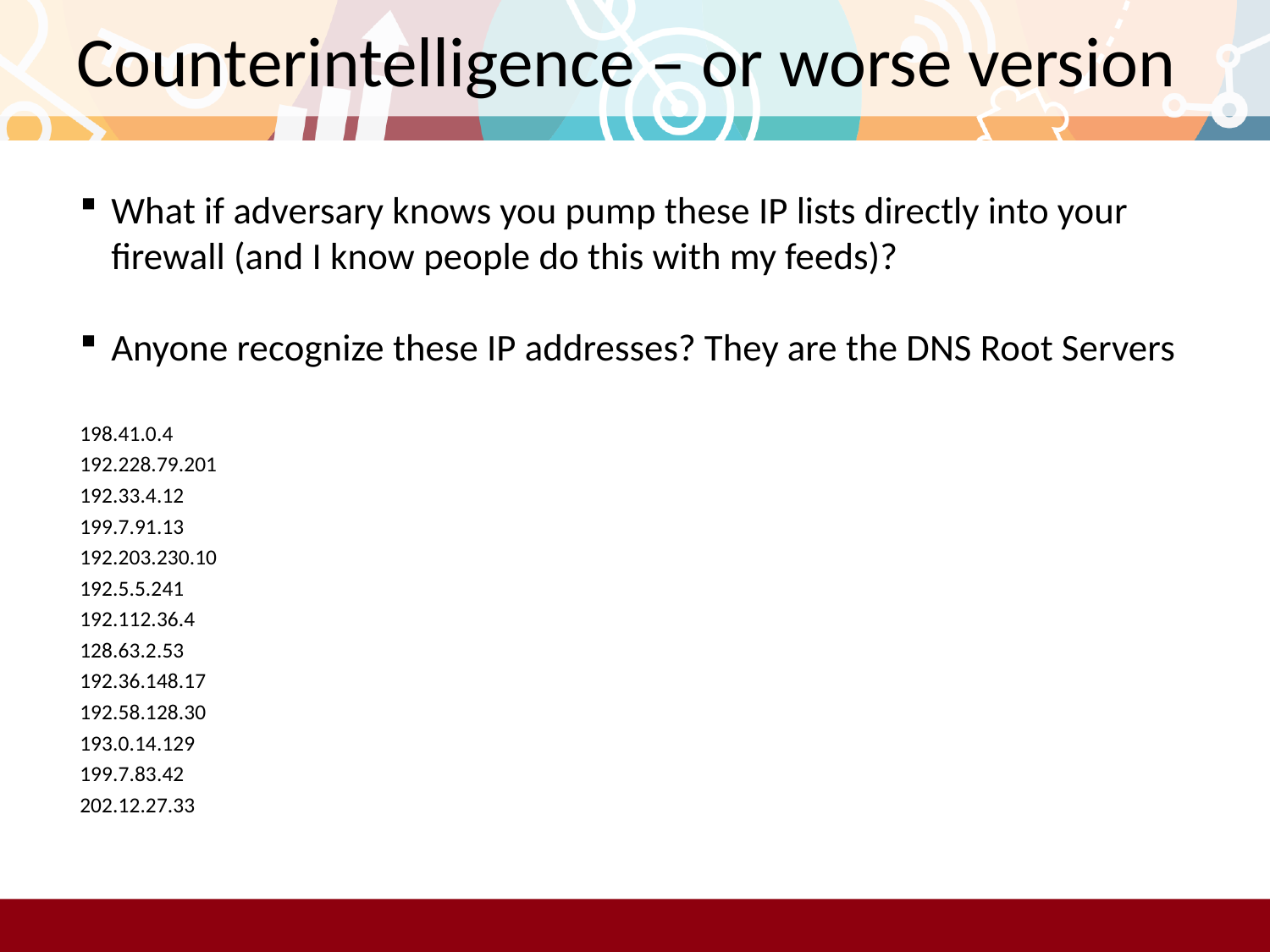

# Counterintelligence – or worse version
What if adversary knows you pump these IP lists directly into your firewall (and I know people do this with my feeds)?

Anyone recognize these IP addresses? They are the DNS Root Servers

198.41.0.4
192.228.79.201
192.33.4.12
199.7.91.13
192.203.230.10
192.5.5.241
192.112.36.4
128.63.2.53
192.36.148.17
192.58.128.30
193.0.14.129
199.7.83.42
202.12.27.33